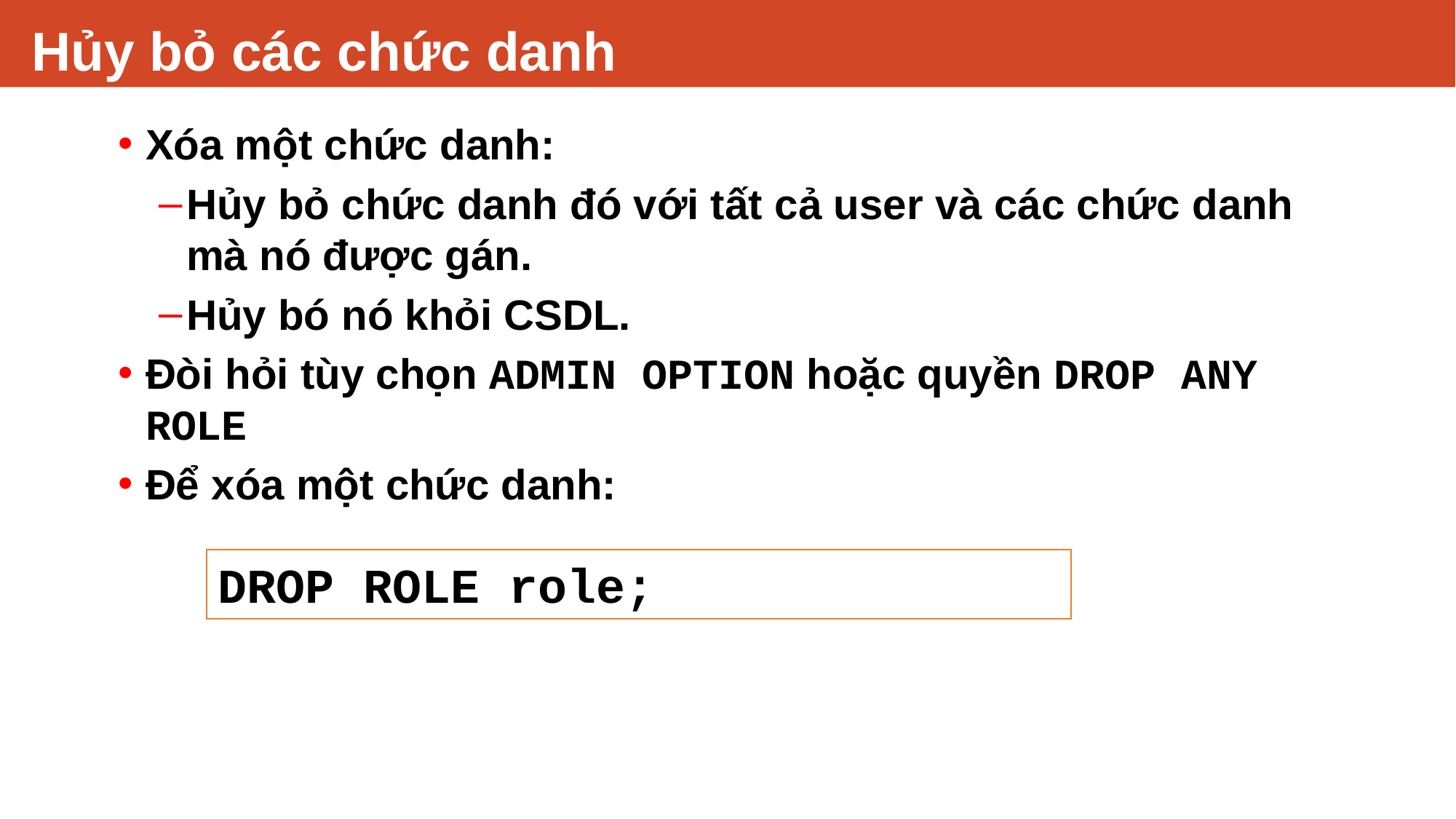

# Hủy bỏ các chức danh

Xóa một chức danh:
Hủy bỏ chức danh đó với tất cả user và các chức danh mà nó được gán.
Hủy bó nó khỏi CSDL.
Đòi hỏi tùy chọn ADMIN OPTION hoặc quyền DROP ANY ROLE
Để xóa một chức danh:

DROP ROLE role;